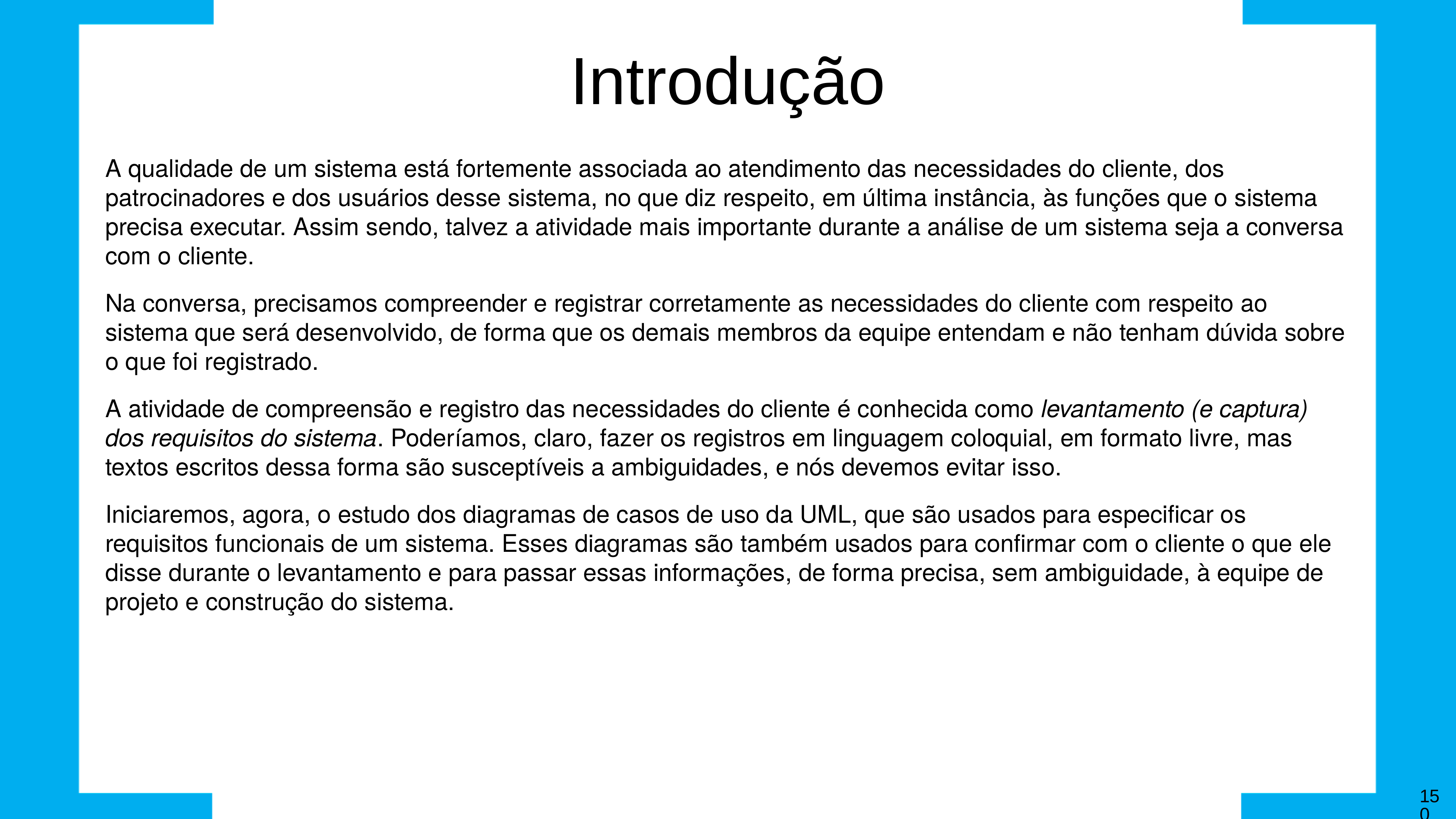

# Introdução
A qualidade de um sistema está fortemente associada ao atendimento das necessidades do cliente, dos patrocinadores e dos usuários desse sistema, no que diz respeito, em última instância, às funções que o sistema precisa executar. Assim sendo, talvez a atividade mais importante durante a análise de um sistema seja a conversa com o cliente.
Na conversa, precisamos compreender e registrar corretamente as necessidades do cliente com respeito ao sistema que será desenvolvido, de forma que os demais membros da equipe entendam e não tenham dúvida sobre o que foi registrado.
A atividade de compreensão e registro das necessidades do cliente é conhecida como levantamento (e captura) dos requisitos do sistema. Poderíamos, claro, fazer os registros em linguagem coloquial, em formato livre, mas textos escritos dessa forma são susceptíveis a ambiguidades, e nós devemos evitar isso.
Iniciaremos, agora, o estudo dos diagramas de casos de uso da UML, que são usados para especificar os requisitos funcionais de um sistema. Esses diagramas são também usados para confirmar com o cliente o que ele disse durante o levantamento e para passar essas informações, de forma precisa, sem ambiguidade, à equipe de projeto e construção do sistema.
150